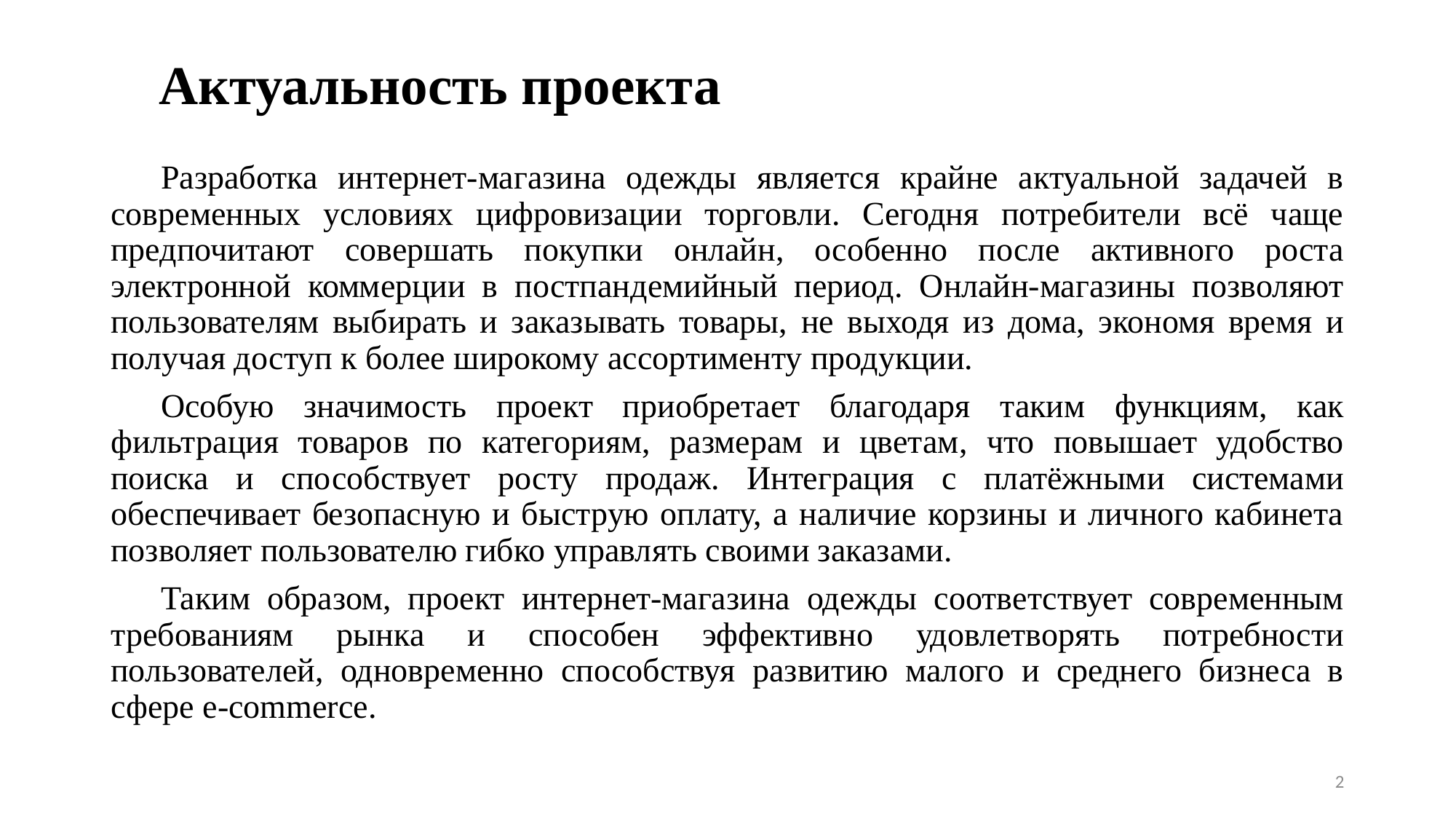

# Актуальность проекта
Разработка интернет-магазина одежды является крайне актуальной задачей в современных условиях цифровизации торговли. Сегодня потребители всё чаще предпочитают совершать покупки онлайн, особенно после активного роста электронной коммерции в постпандемийный период. Онлайн-магазины позволяют пользователям выбирать и заказывать товары, не выходя из дома, экономя время и получая доступ к более широкому ассортименту продукции.
Особую значимость проект приобретает благодаря таким функциям, как фильтрация товаров по категориям, размерам и цветам, что повышает удобство поиска и способствует росту продаж. Интеграция с платёжными системами обеспечивает безопасную и быструю оплату, а наличие корзины и личного кабинета позволяет пользователю гибко управлять своими заказами.
Таким образом, проект интернет-магазина одежды соответствует современным требованиям рынка и способен эффективно удовлетворять потребности пользователей, одновременно способствуя развитию малого и среднего бизнеса в сфере e-commerce.

2